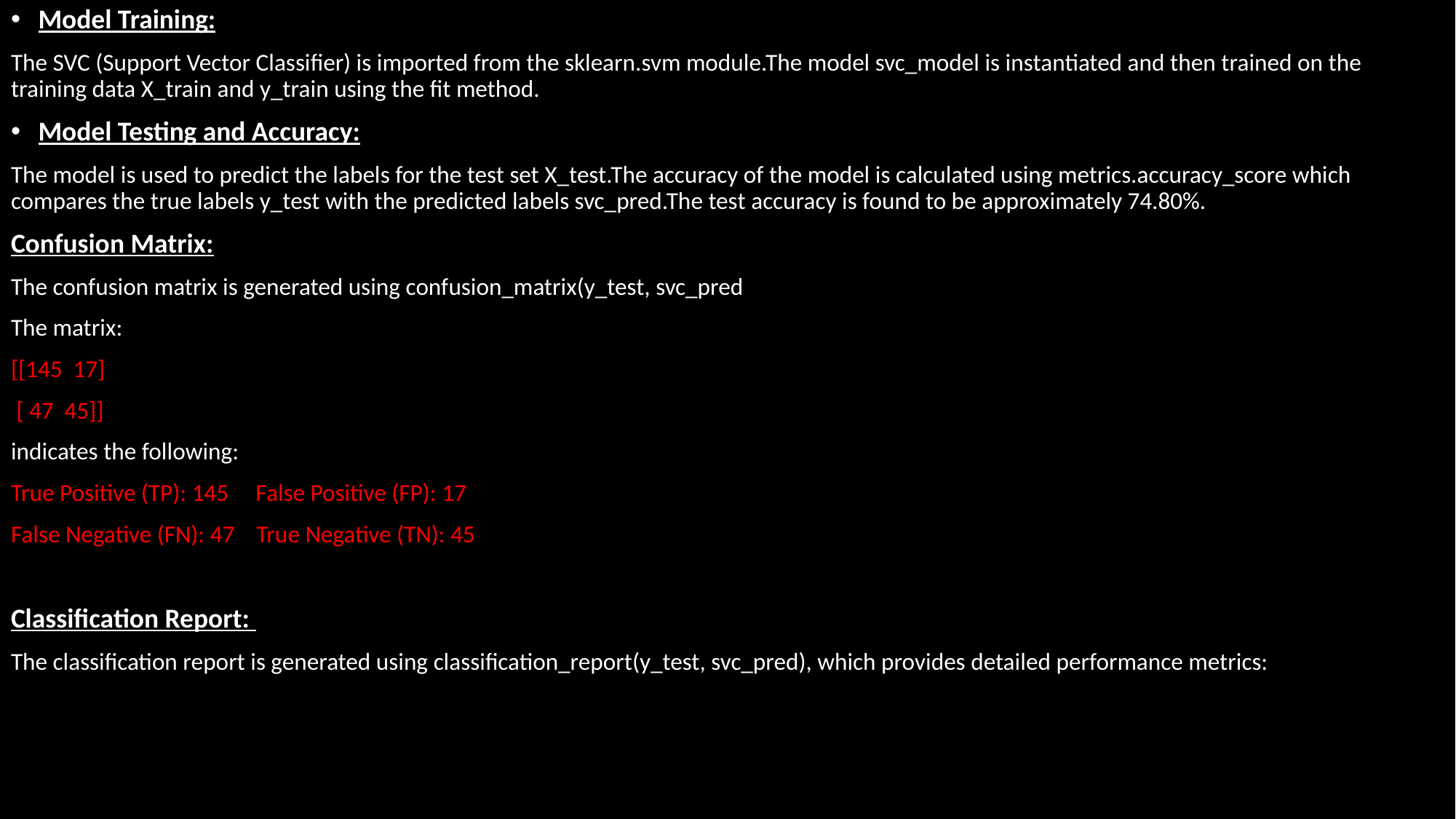

Model Training:
The SVC (Support Vector Classifier) is imported from the sklearn.svm module.The model svc_model is instantiated and then trained on the training data X_train and y_train using the fit method.
Model Testing and Accuracy:
The model is used to predict the labels for the test set X_test.The accuracy of the model is calculated using metrics.accuracy_score which compares the true labels y_test with the predicted labels svc_pred.The test accuracy is found to be approximately 74.80%.
Confusion Matrix:
The confusion matrix is generated using confusion_matrix(y_test, svc_pred
The matrix:
[[145  17]
 [ 47  45]]
indicates the following:
True Positive (TP): 145     False Positive (FP): 17
False Negative (FN): 47    True Negative (TN): 45

Classification Report:
The classification report is generated using classification_report(y_test, svc_pred), which provides detailed performance metrics: